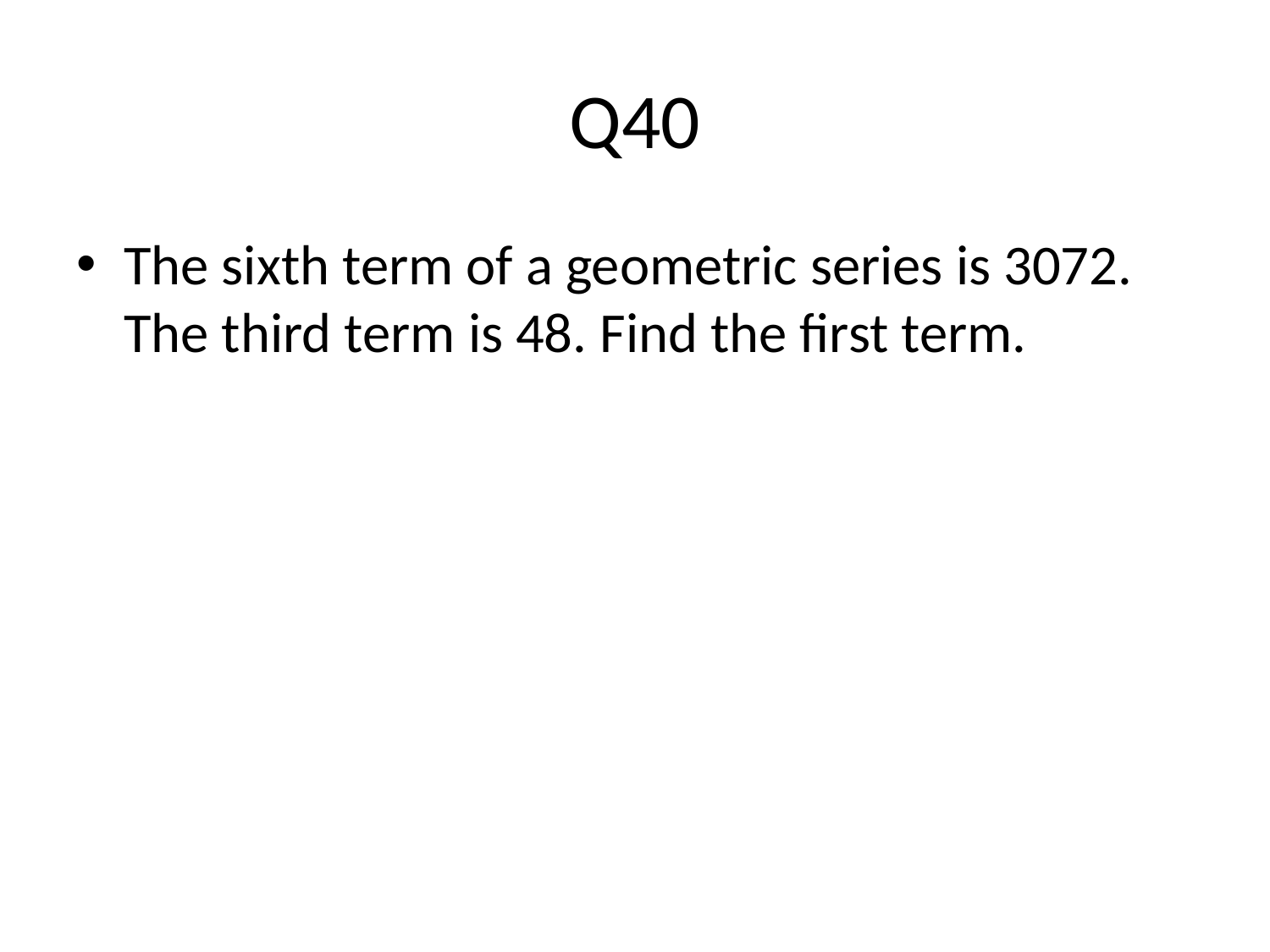

# Q40
The sixth term of a geometric series is 3072. The third term is 48. Find the first term.